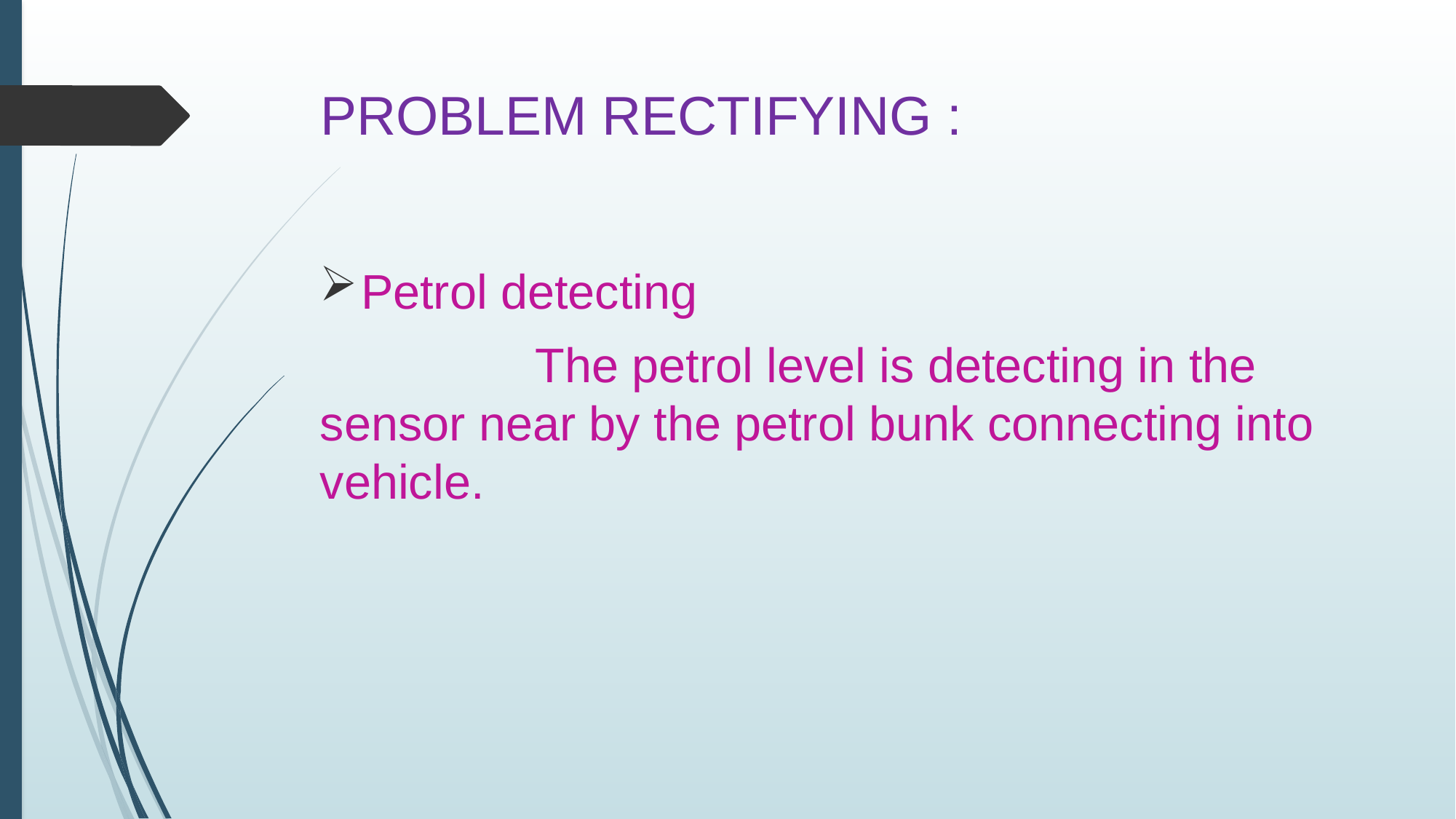

# PROBLEM RECTIFYING :
Petrol detecting
                The petrol level is detecting in the sensor near by the petrol bunk connecting into vehicle.